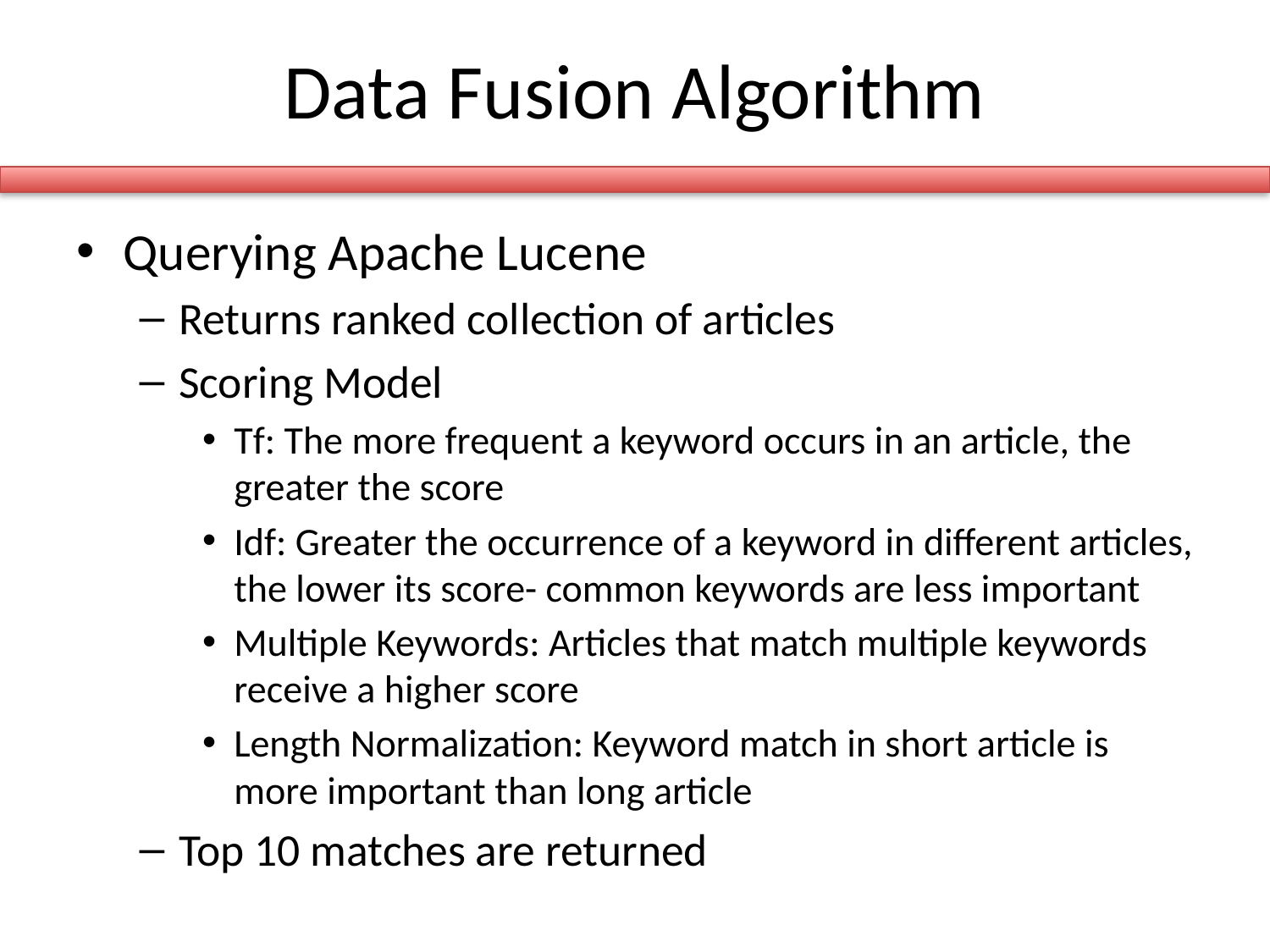

# Data Fusion Algorithm
Querying Apache Lucene
Returns ranked collection of articles
Scoring Model
Tf: The more frequent a keyword occurs in an article, the greater the score
Idf: Greater the occurrence of a keyword in different articles, the lower its score- common keywords are less important
Multiple Keywords: Articles that match multiple keywords receive a higher score
Length Normalization: Keyword match in short article is more important than long article
Top 10 matches are returned